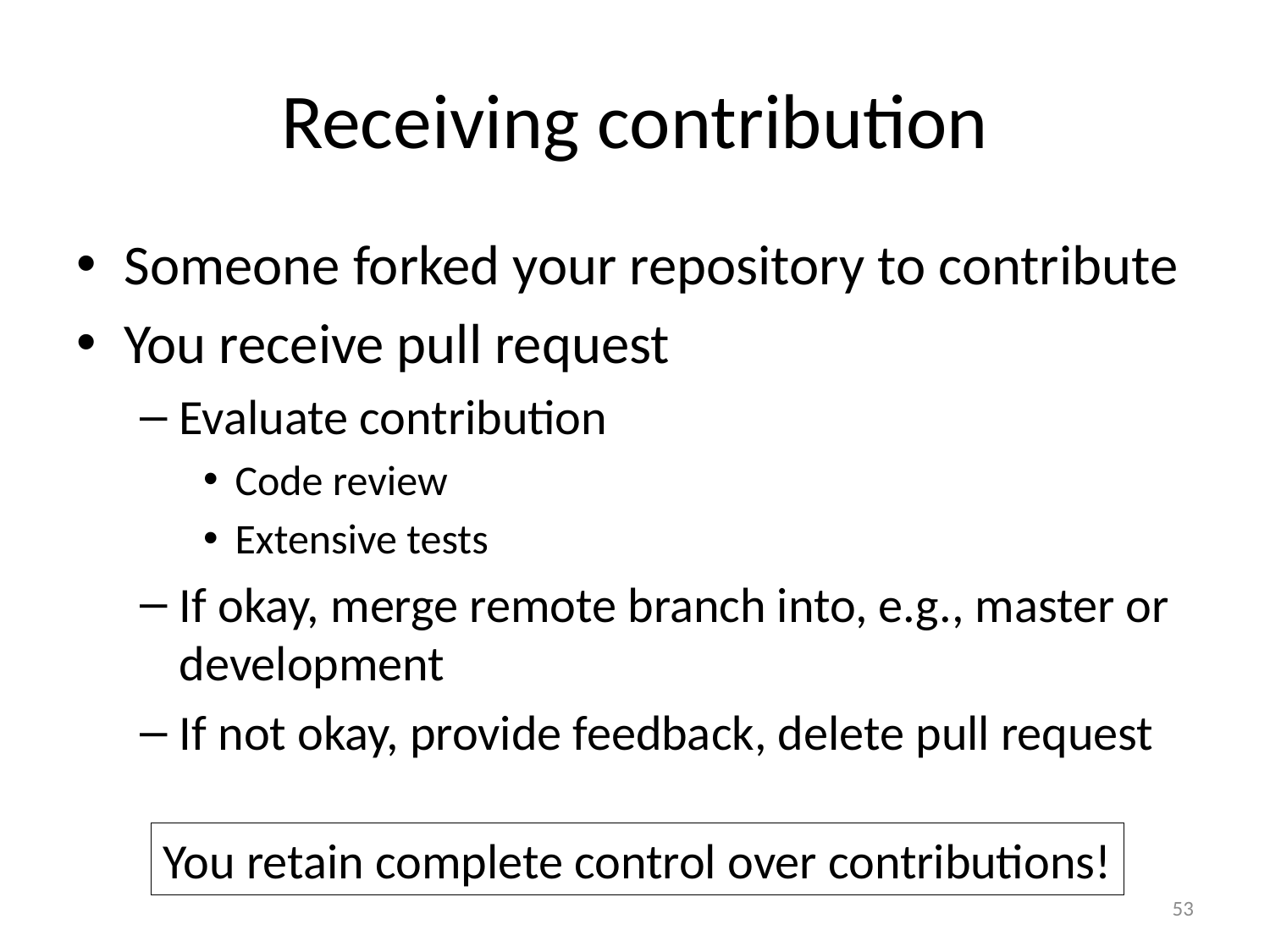

# Receiving contribution
Someone forked your repository to contribute
You receive pull request
Evaluate contribution
Code review
Extensive tests
If okay, merge remote branch into, e.g., master or development
If not okay, provide feedback, delete pull request

You retain complete control over contributions!
53